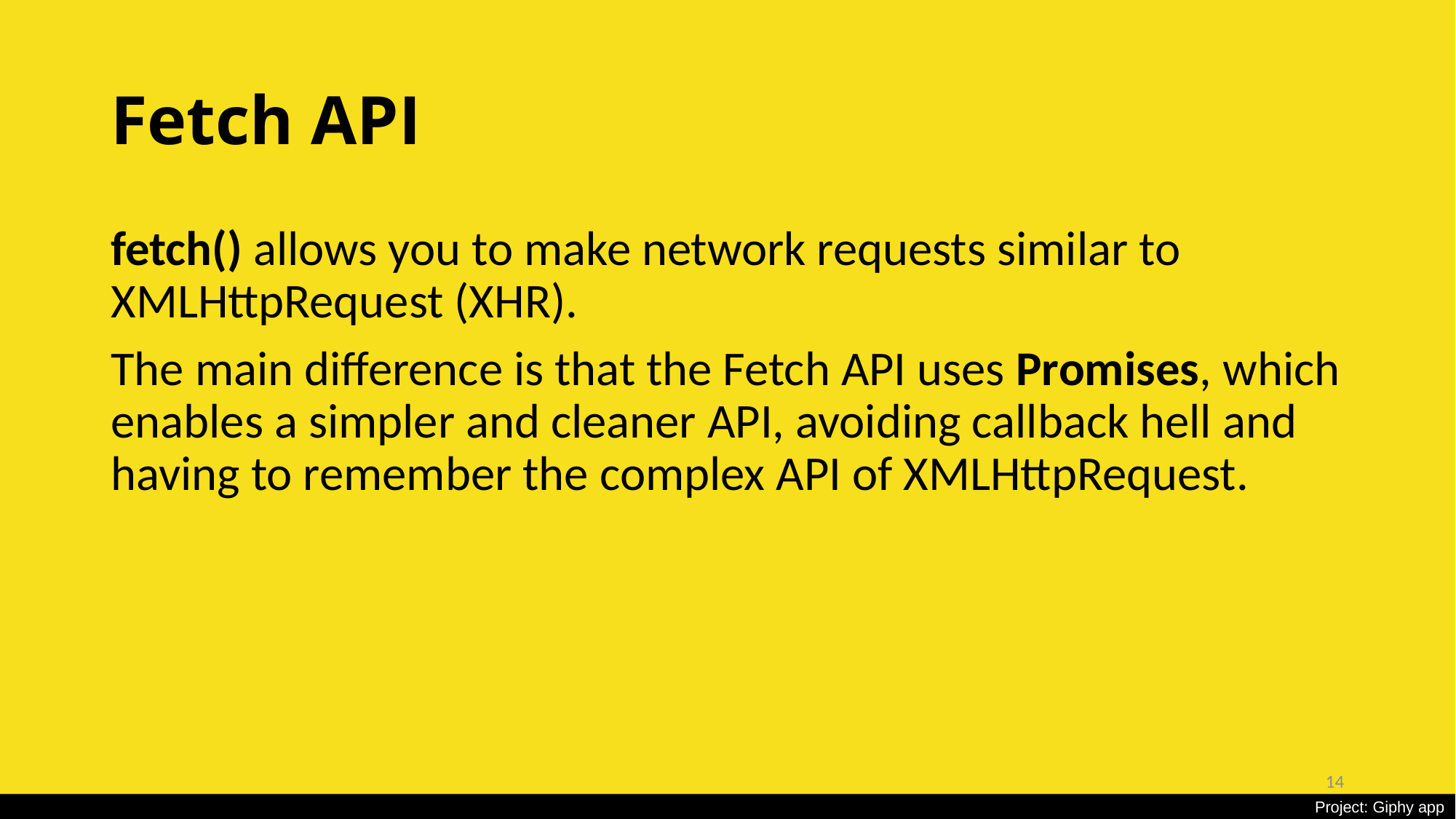

# Fetch API
fetch() allows you to make network requests similar to XMLHttpRequest (XHR).
The main difference is that the Fetch API uses Promises, which enables a simpler and cleaner API, avoiding callback hell and having to remember the complex API of XMLHttpRequest.
14
Project: Giphy app